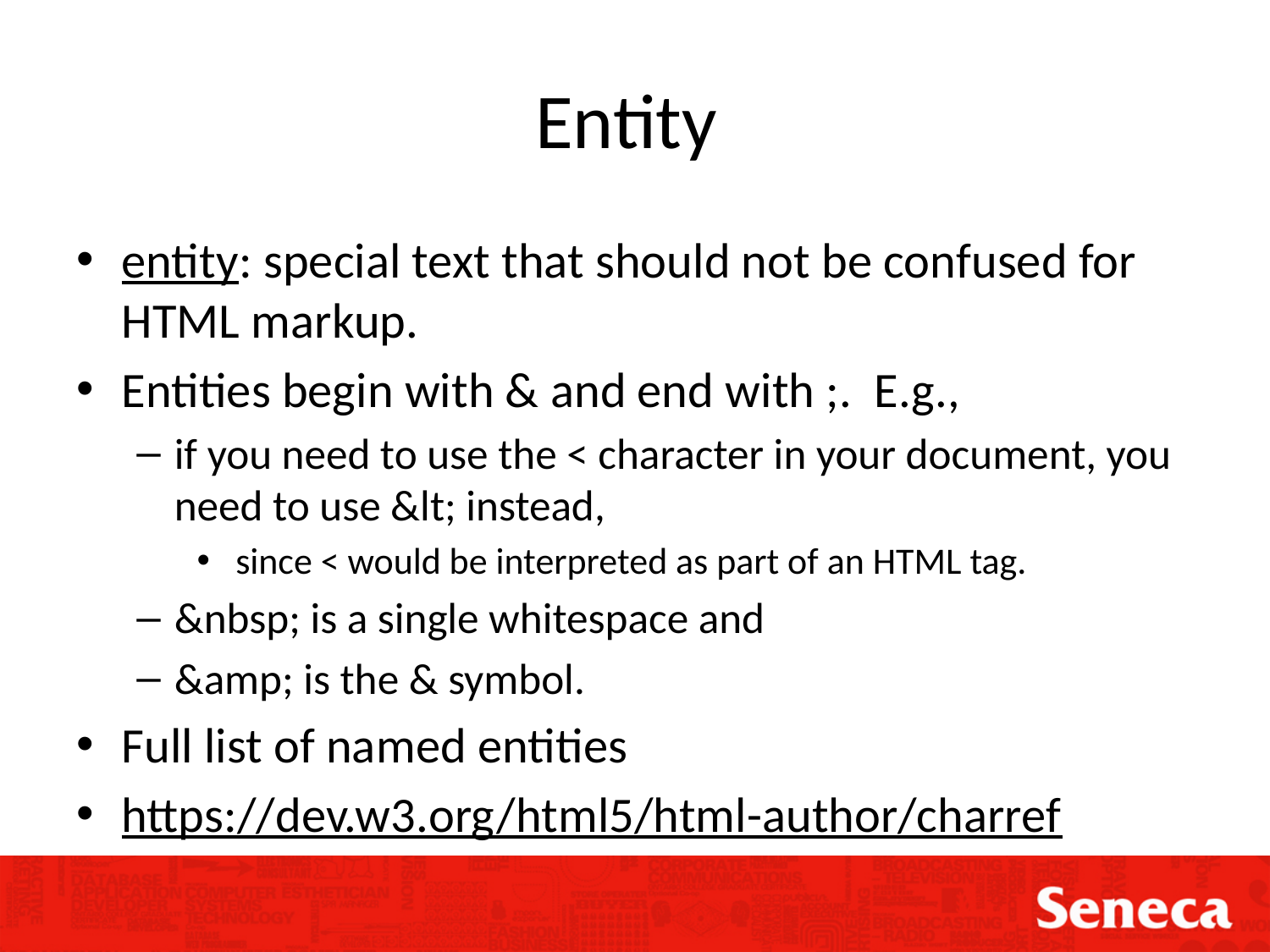

# Entity
entity: special text that should not be confused for HTML markup.
Entities begin with & and end with ;.  E.g.,
if you need to use the < character in your document, you need to use &lt; instead,
 since < would be interpreted as part of an HTML tag.
&nbsp; is a single whitespace and
&amp; is the & symbol.
Full list of named entities
https://dev.w3.org/html5/html-author/charref